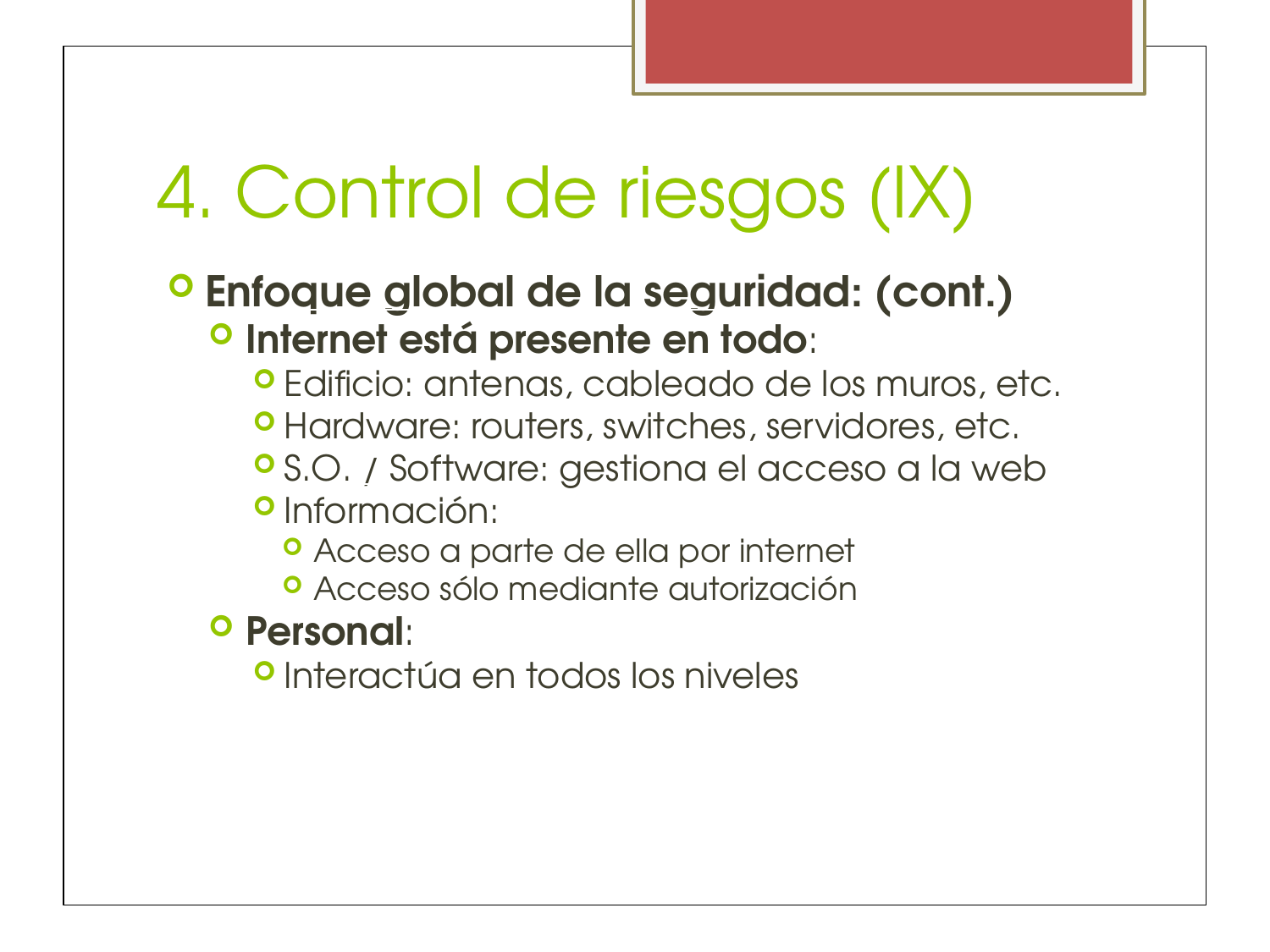

4. Control de riesgos (IX)
Enfoque global de la seguridad: (cont.)
Internet está presente en todo:
Edificio: antenas, cableado de los muros, etc.
Hardware: routers, switches, servidores, etc.
S.O. / Software: gestiona el acceso a la web
Información:
Acceso a parte de ella por internet
Acceso sólo mediante autorización
Personal:
Interactúa en todos los niveles